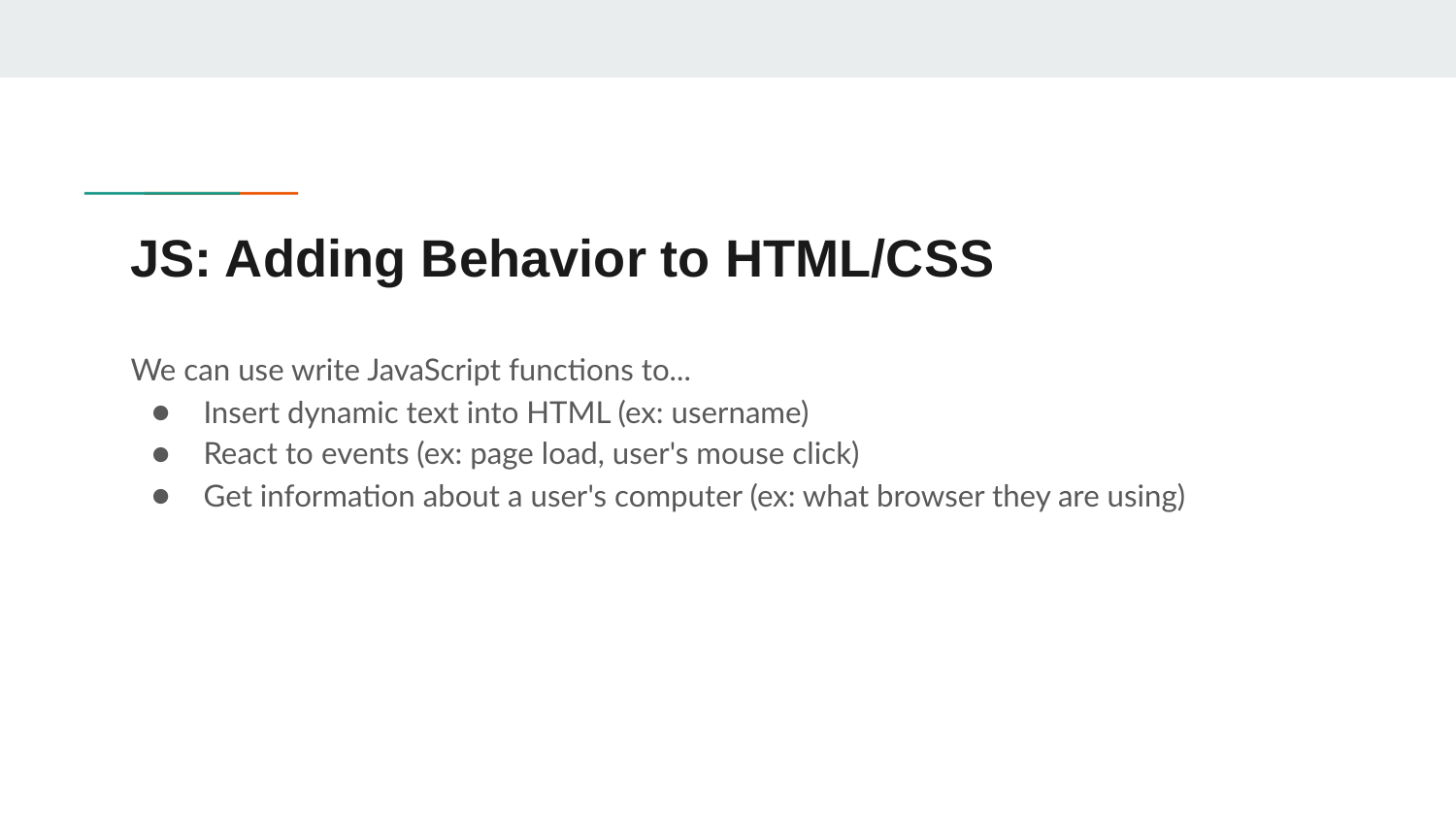

# JS: Adding Behavior to HTML/CSS
We can use write JavaScript functions to...
Insert dynamic text into HTML (ex: username)
React to events (ex: page load, user's mouse click)
Get information about a user's computer (ex: what browser they are using)